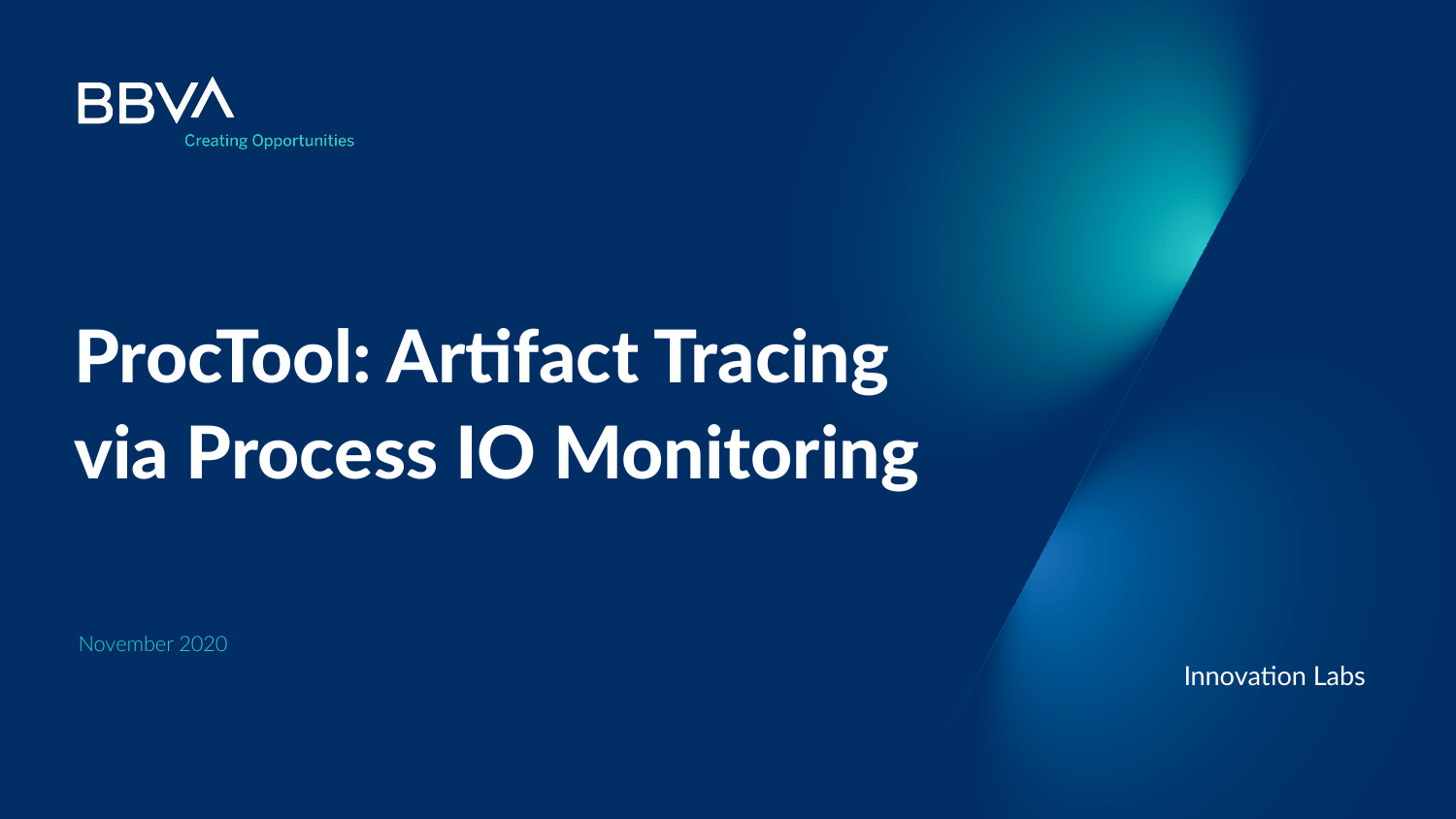

# ProcTool: Artifact Tracing via Process IO Monitoring

November 2020
Innovation Labs